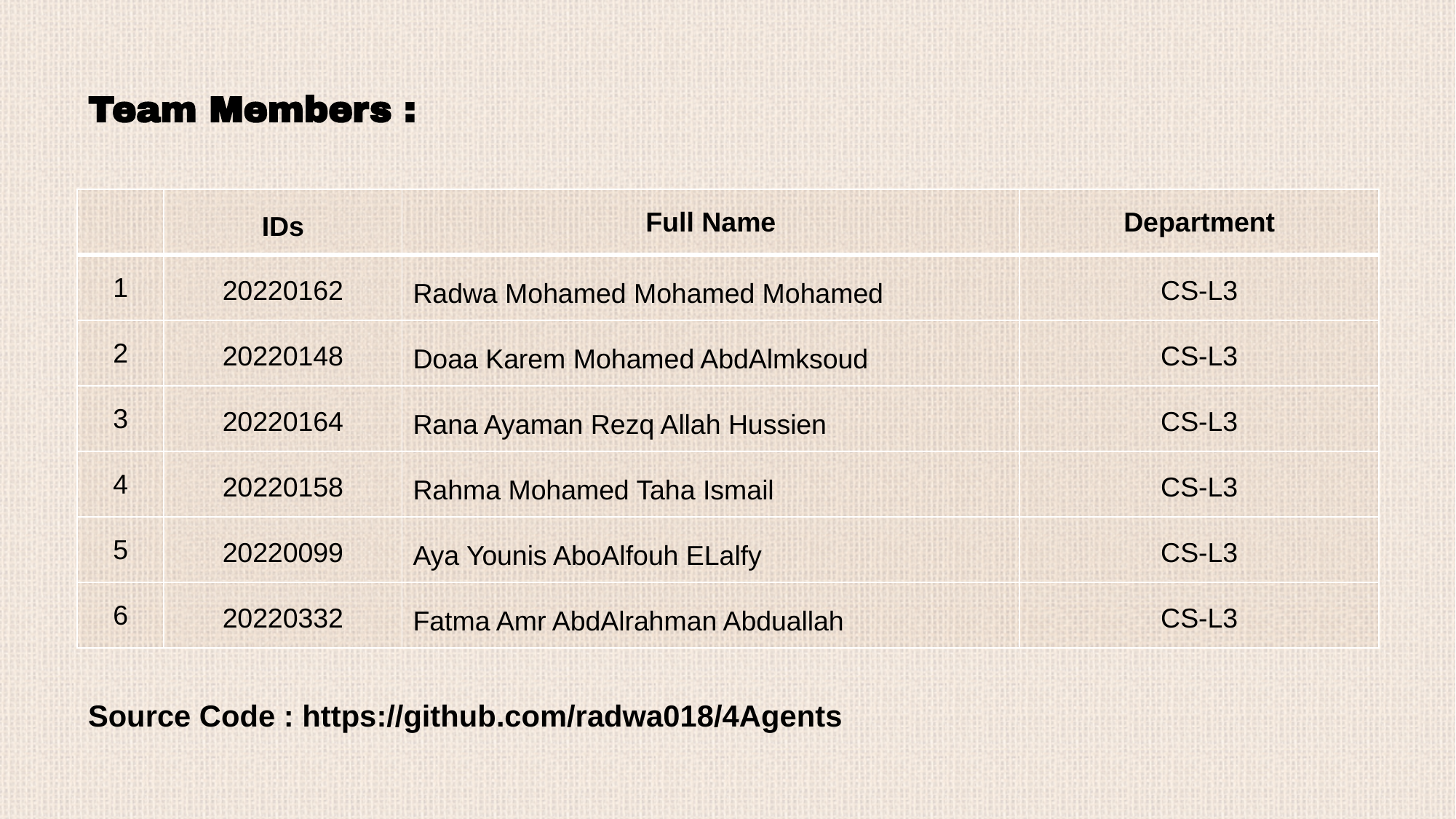

# Team Members :
|  | IDs | Full Name | Department |
| --- | --- | --- | --- |
| 1 | 20220162 | Radwa Mohamed Mohamed Mohamed | CS-L3 |
| 2 | 20220148 | Doaa Karem Mohamed AbdAlmksoud | CS-L3 |
| 3 | 20220164 | Rana Ayaman Rezq Allah Hussien | CS-L3 |
| 4 | 20220158 | Rahma Mohamed Taha Ismail | CS-L3 |
| 5 | 20220099 | Aya Younis AboAlfouh ELalfy | CS-L3 |
| 6 | 20220332 | Fatma Amr AbdAlrahman Abduallah | CS-L3 |
Source Code : https://github.com/radwa018/4Agents